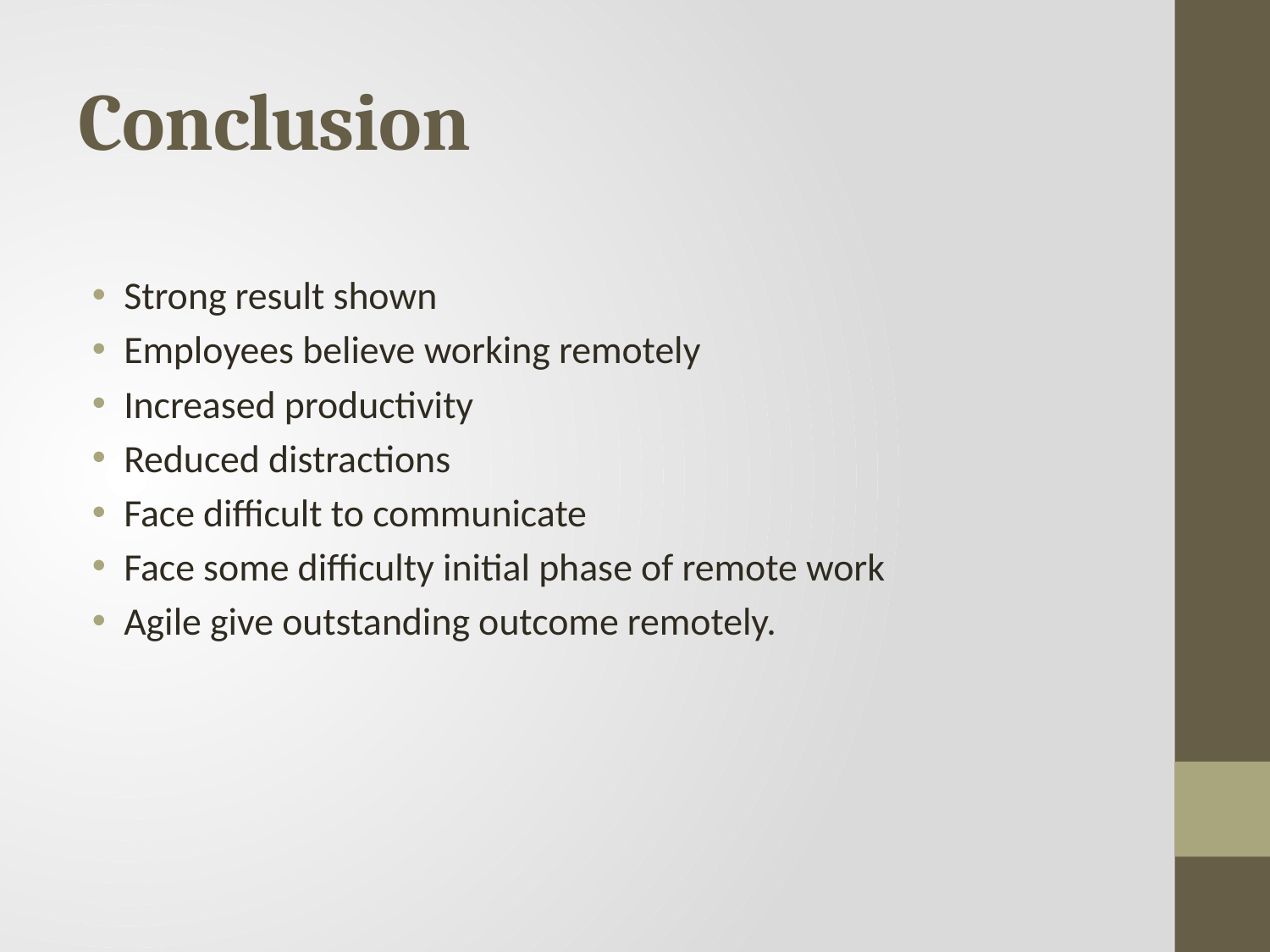

# Conclusion
Strong result shown
Employees believe working remotely
Increased productivity
Reduced distractions
Face difficult to communicate
Face some difficulty initial phase of remote work
Agile give outstanding outcome remotely.